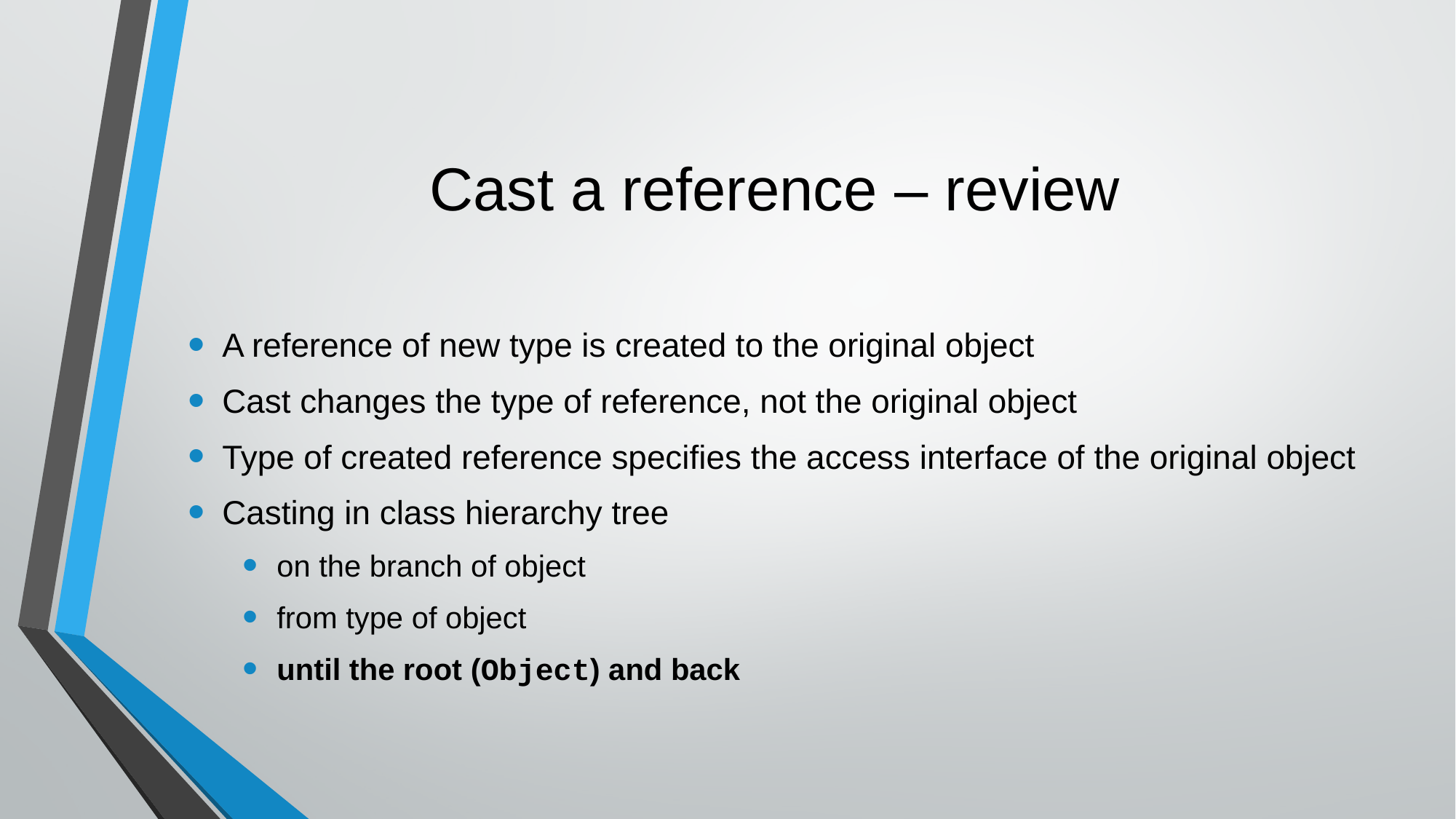

# Cast a reference – review
A reference of new type is created to the original object
Cast changes the type of reference, not the original object
Type of created reference specifies the access interface of the original object
Casting in class hierarchy tree
on the branch of object
from type of object
until the root (Object) and back